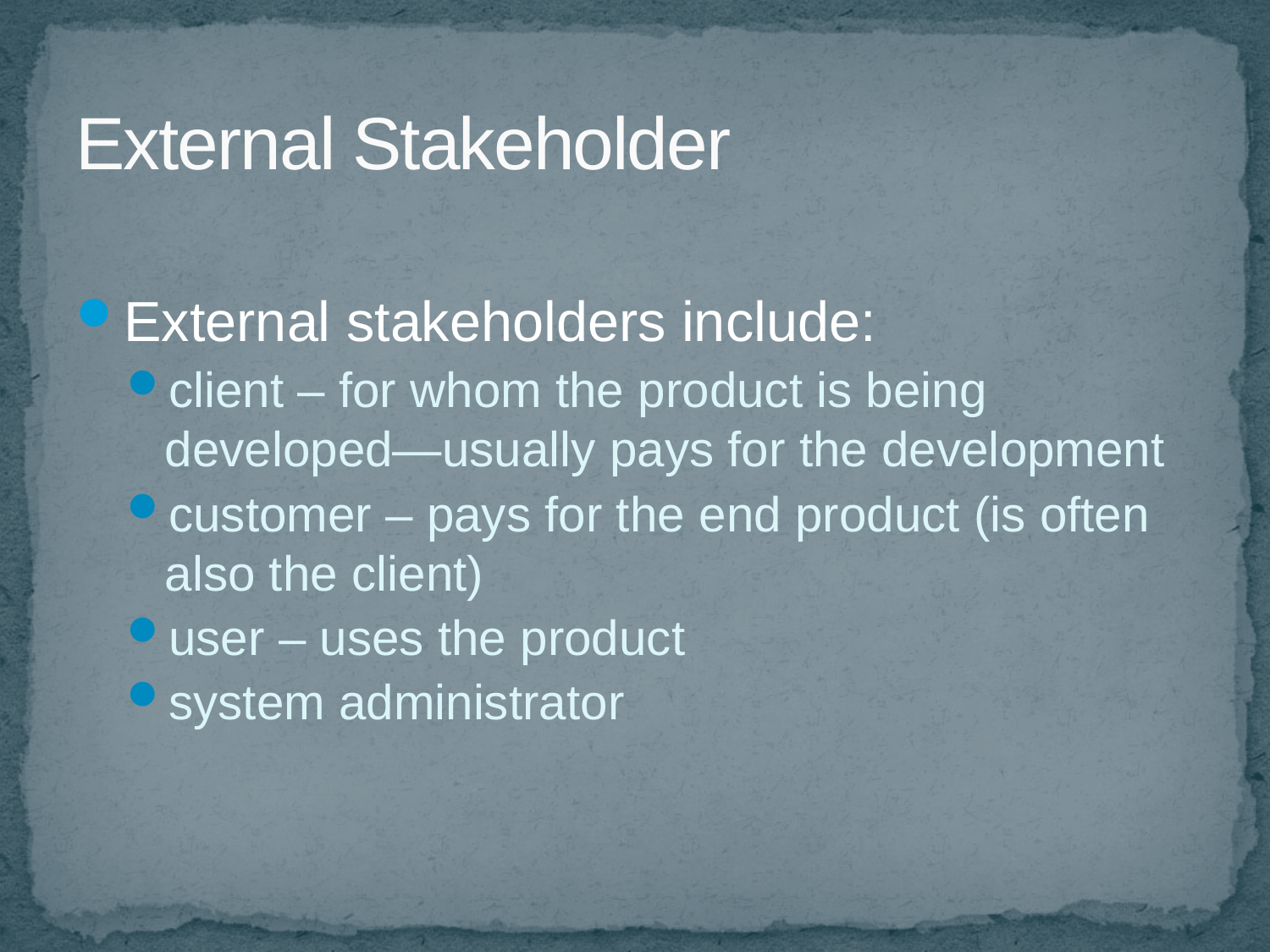

# External Stakeholder

External stakeholders include:
client – for whom the product is being developed—usually pays for the development
customer – pays for the end product (is often also the client)
user – uses the product
system administrator